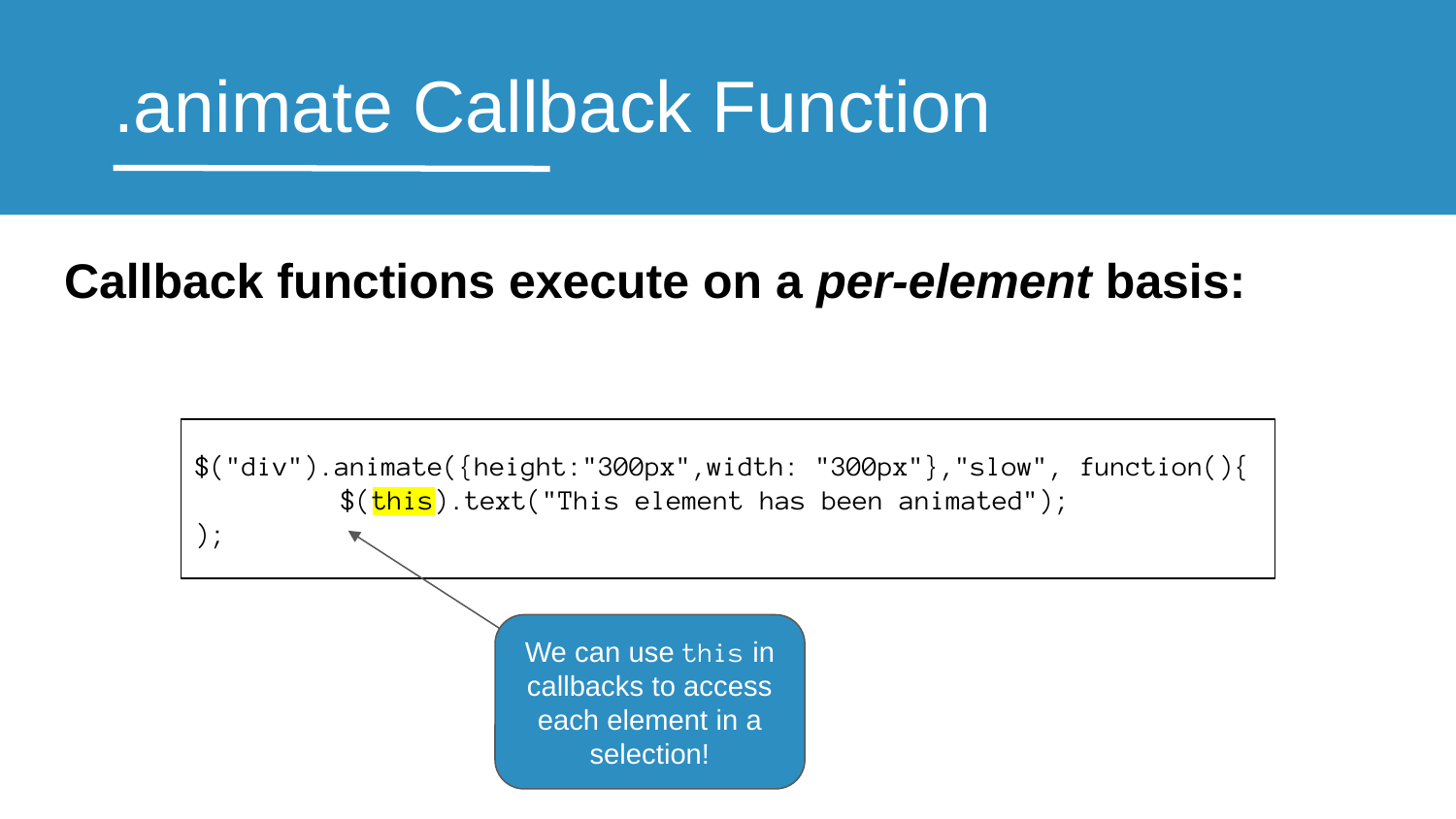

# .animate Callback Function
Callback functions execute on a per-element basis:

$("div").animate({height:"300px",width: "300px"},"slow", function(){
	$(this).text("This element has been animated");
);
We can use this in callbacks to access each element in a selection!